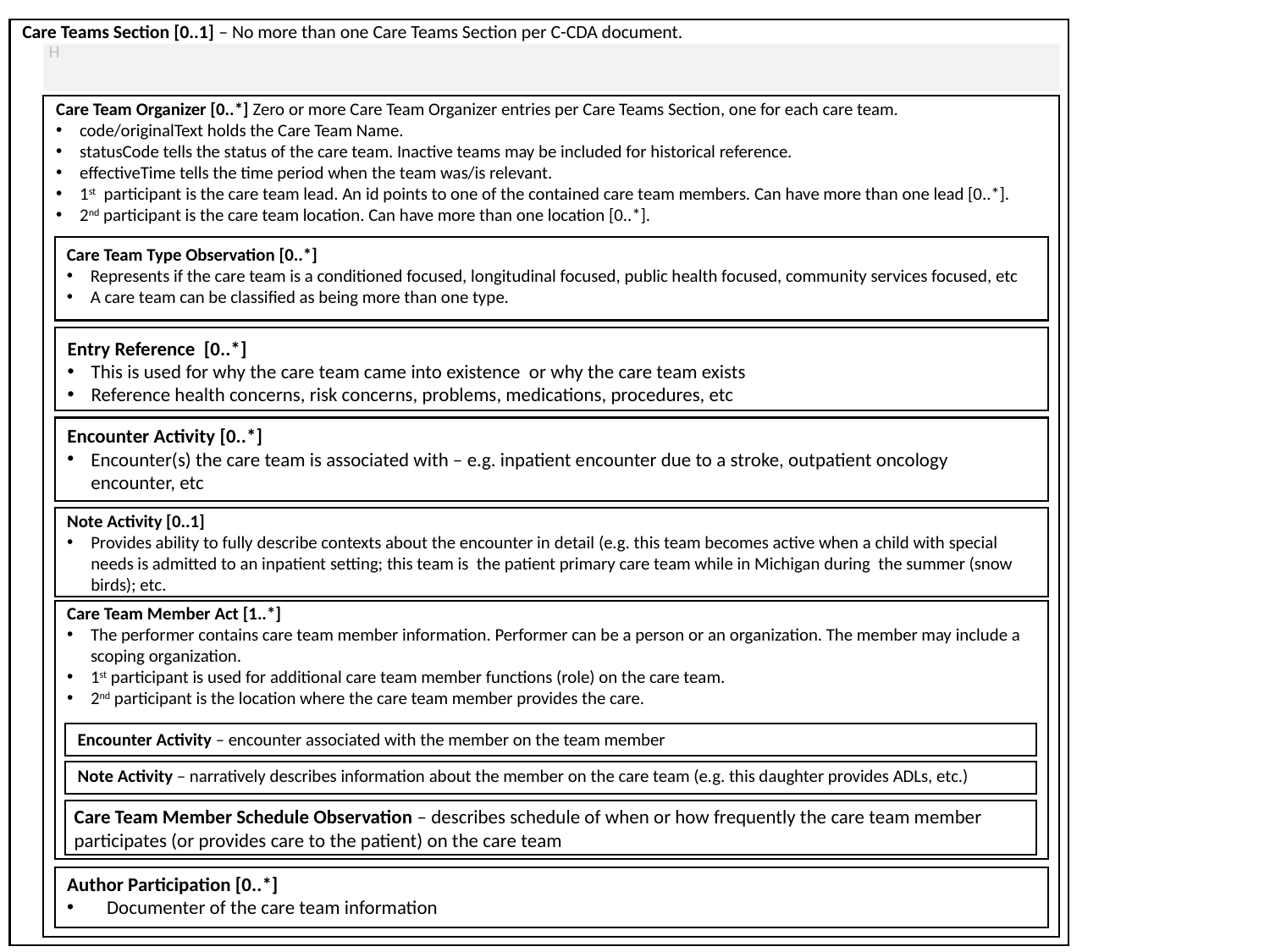

Care Teams Section [0..1] – No more than one Care Teams Section per C-CDA document.

H

Care Team Organizer [0..*] Zero or more Care Team Organizer entries per Care Teams Section, one for each care team.
code/originalText holds the Care Team Name.
statusCode tells the status of the care team. Inactive teams may be included for historical reference.
effectiveTime tells the time period when the team was/is relevant.
1st  participant is the care team lead. An id points to one of the contained care team members. Can have more than one lead [0..*].
2nd participant is the care team location. Can have more than one location [0..*].

Care Team Type Observation [0..*]
Represents if the care team is a conditioned focused, longitudinal focused, public health focused, community services focused, etc
A care team can be classified as being more than one type.

Entry Reference  [0..*]
This is used for why the care team came into existence  or why the care team exists
Reference health concerns, risk concerns, problems, medications, procedures, etc
Encounter Activity [0..*]
Encounter(s) the care team is associated with – e.g. inpatient encounter due to a stroke, outpatient oncology encounter, etc

Note Activity [0..1]
Provides ability to fully describe contexts about the encounter in detail (e.g. this team becomes active when a child with special needs is admitted to an inpatient setting; this team is  the patient primary care team while in Michigan during  the summer (snow birds); etc.

Care Team Member Act [1..*]
The performer contains care team member information. Performer can be a person or an organization. The member may include a scoping organization.
1st participant is used for additional care team member functions (role) on the care team.
2nd participant is the location where the care team member provides the care.

Encounter Activity – encounter associated with the member on the team member

Note Activity – narratively describes information about the member on the care team (e.g. this daughter provides ADLs, etc.)

Care Team Member Schedule Observation – describes schedule of when or how frequently the care team member participates (or provides care to the patient) on the care team

Author Participation [0..*]
Documenter of the care team information